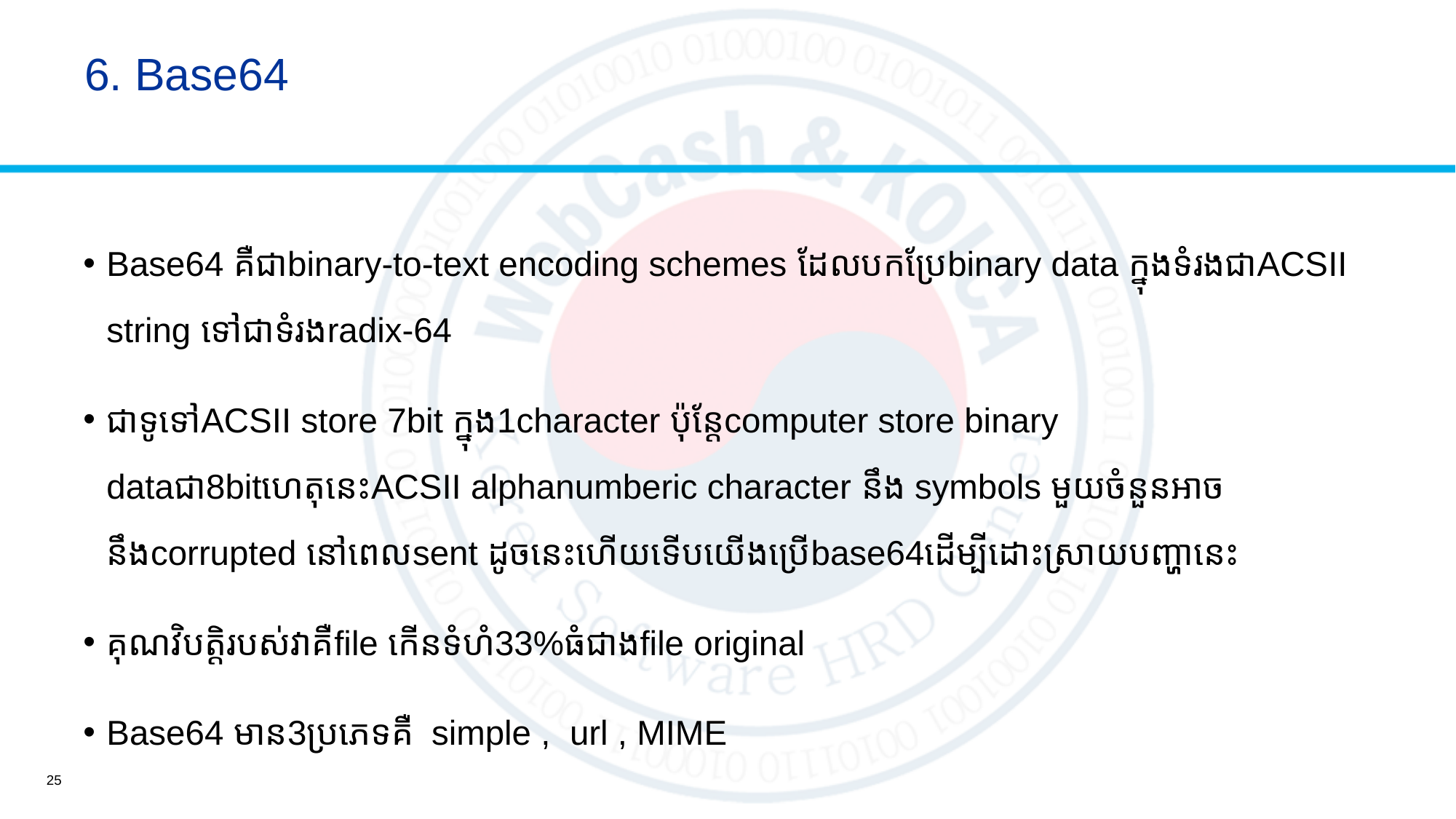

# 6. Base64
Base64 គឺជាbinary-to-text encoding schemes ដែលបកប្រែbinary data ក្នុងទំរងជាACSII string ទៅជាទំរងradix-64
ជាទូទៅACSII​ store 7bit ក្នុង​1character ប៉ុន្តែcomputer store binary dataជា8bitហេតុនេះACSII alphanumberic character នឹង symbols មួយចំនួនអាចនឹងcorrupted នៅពេលsent ដូចនេះហើយទើបយើងប្រើbase64ដើម្បីដោះស្រាយបញ្ហានេះ
គុណវិបត្តិរបស់វាគឺfile កើនទំហំ33%ធំជាងfile original
Base64 មាន3ប្រភេទគឺ  simple ,  url , MIME

25